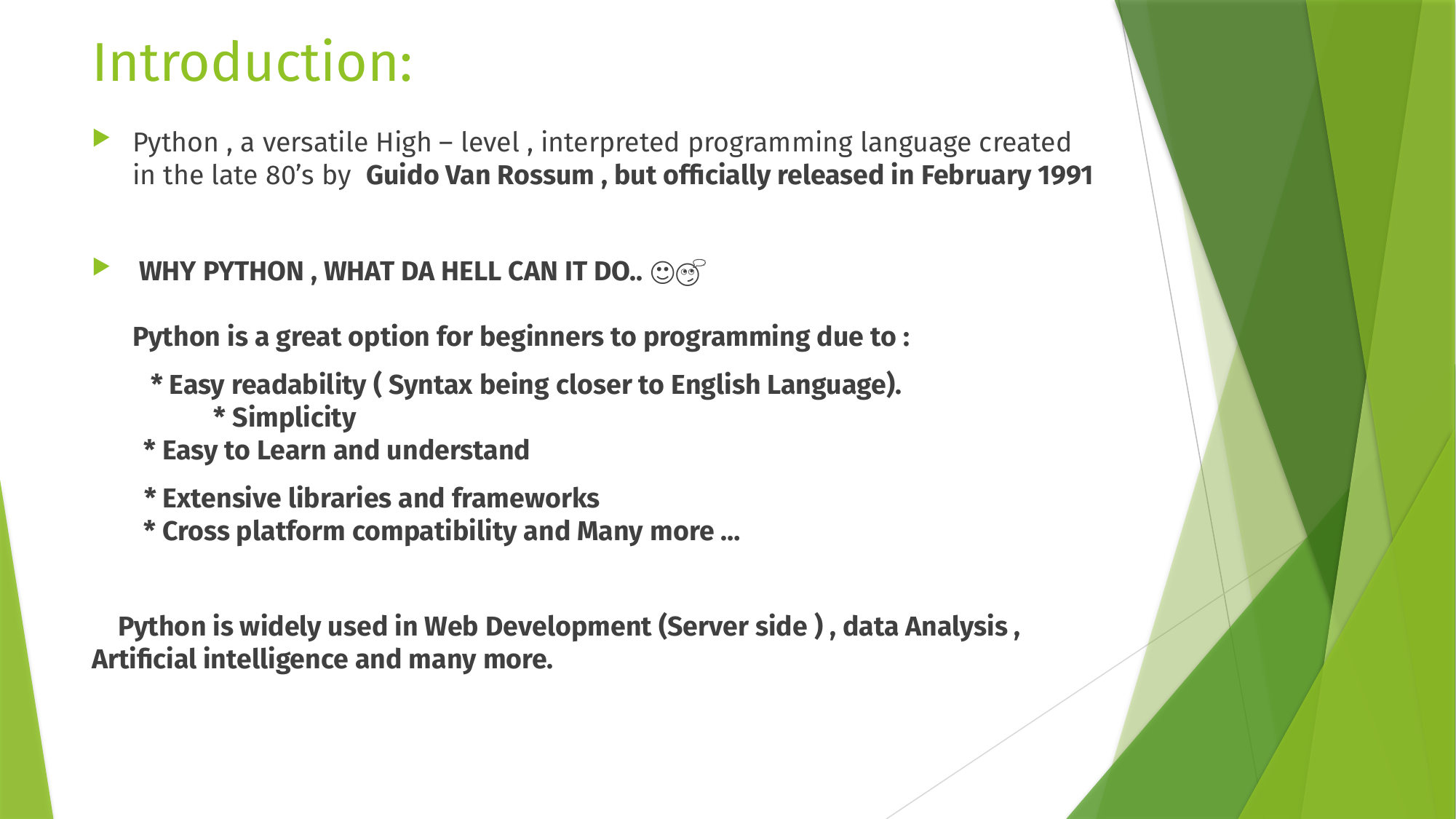

# Introduction:
Python , a versatile High – level , interpreted programming language created in the late 80’s by  Guido Van Rossum , but officially released in February 1991

 WHY PYTHON , WHAT DA HELL CAN IT DO.. 🙂🤔
Python is a great option for beginners to programming due to :
         * Easy readability ( Syntax being closer to English Language).
	  * Simplicity
        * Easy to Learn and understand
        * Extensive libraries and frameworks
        * Cross platform compatibility and Many more …

    Python is widely used in Web Development (Server side ) , data Analysis , Artificial intelligence and many more.